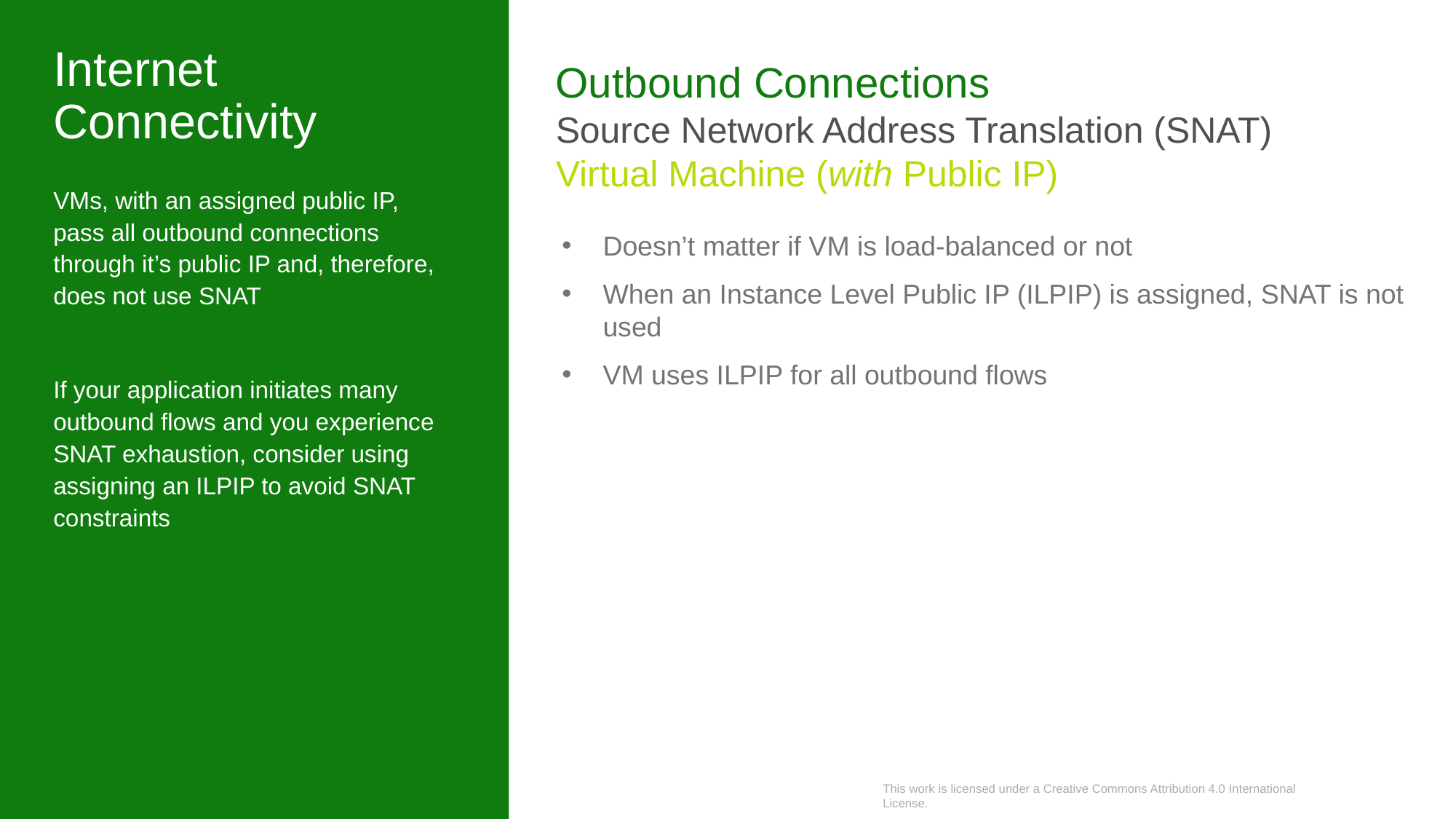

Outbound Connections
Source Network Address Translation (SNAT)
Virtual Machine (with Public IP)
# Internet Connectivity
VMs, with an assigned public IP, pass all outbound connections through it’s public IP and, therefore, does not use SNAT

If your application initiates many outbound flows and you experience SNAT exhaustion, consider using assigning an ILPIP to avoid SNAT constraints
Doesn’t matter if VM is load-balanced or not
When an Instance Level Public IP (ILPIP) is assigned, SNAT is not used
VM uses ILPIP for all outbound flows